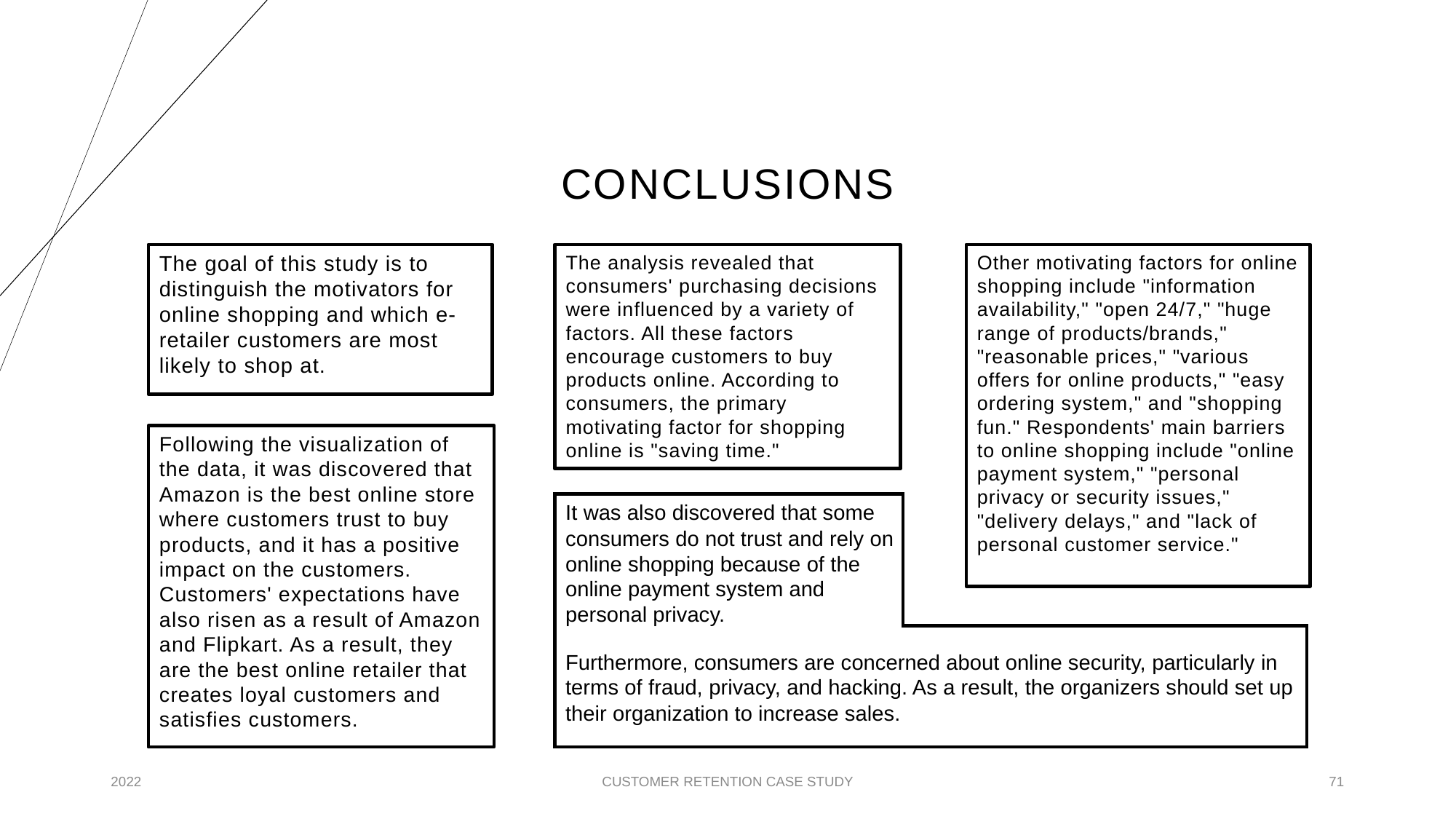

# conclusions
Other motivating factors for online shopping include "information availability," "open 24/7," "huge range of products/brands," "reasonable prices," "various offers for online products," "easy ordering system," and "shopping fun." Respondents' main barriers to online shopping include "online payment system," "personal privacy or security issues," "delivery delays," and "lack of personal customer service."
The goal of this study is to distinguish the motivators for online shopping and which e-retailer customers are most likely to shop at.
The analysis revealed that consumers' purchasing decisions were influenced by a variety of factors. All these factors encourage customers to buy products online. According to consumers, the primary motivating factor for shopping online is "saving time."
Following the visualization of the data, it was discovered that Amazon is the best online store where customers trust to buy products, and it has a positive impact on the customers. Customers' expectations have also risen as a result of Amazon and Flipkart. As a result, they are the best online retailer that creates loyal customers and satisfies customers.

It was also discovered that some consumers do not trust and rely on online shopping because of the online payment system and personal privacy.
Furthermore, consumers are concerned about online security, particularly in terms of fraud, privacy, and hacking. As a result, the organizers should set up their organization to increase sales.
2022
CUSTOMER RETENTION CASE STUDY
71